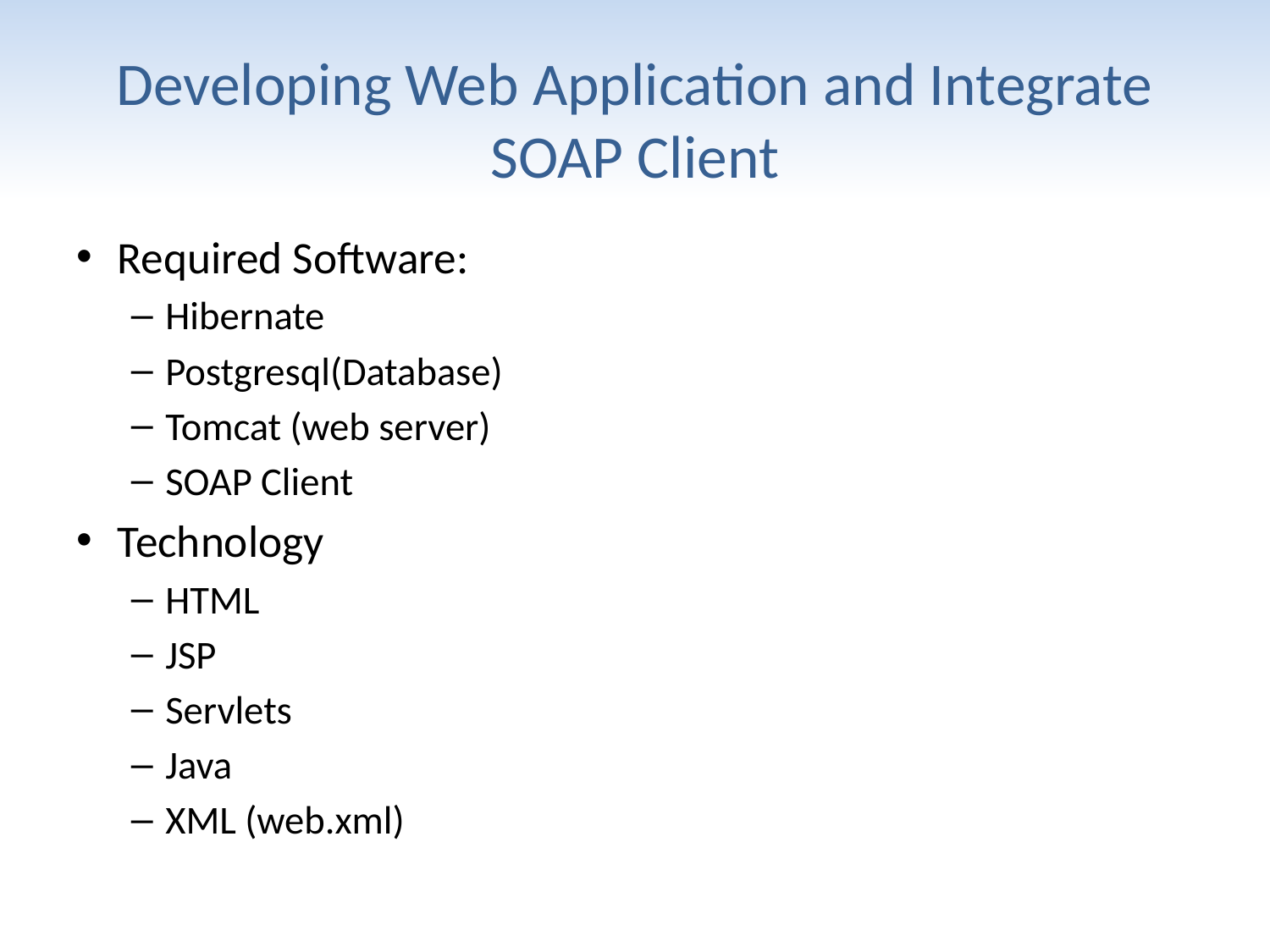

# Developing Web Application and Integrate SOAP Client
Required Software:
Hibernate
Postgresql(Database)
Tomcat (web server)
SOAP Client
Technology
HTML
JSP
Servlets
Java
XML (web.xml)